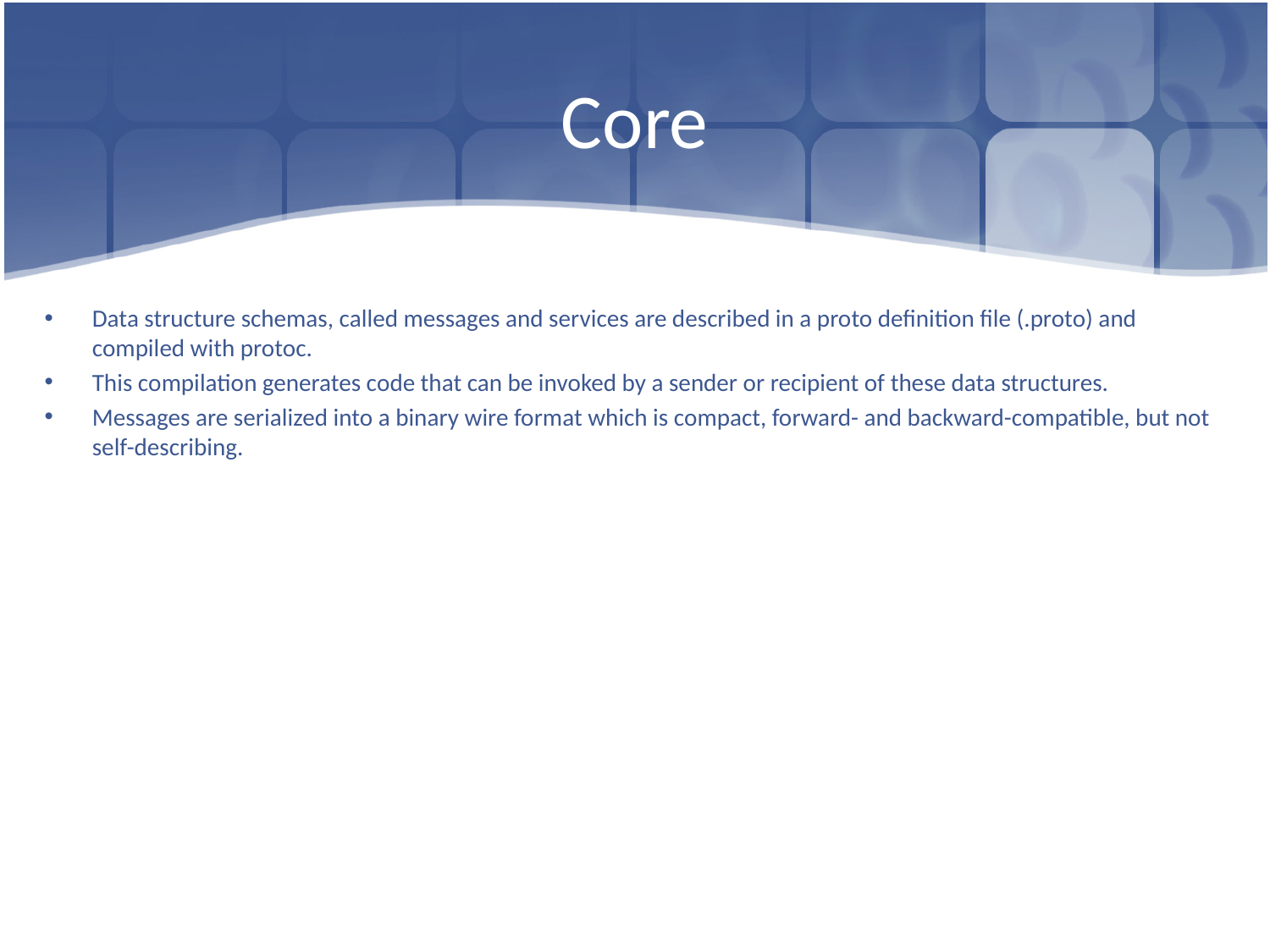

# Core
Data structure schemas, called messages and services are described in a proto definition file (.proto) and compiled with protoc.
This compilation generates code that can be invoked by a sender or recipient of these data structures.
Messages are serialized into a binary wire format which is compact, forward- and backward-compatible, but not self-describing.